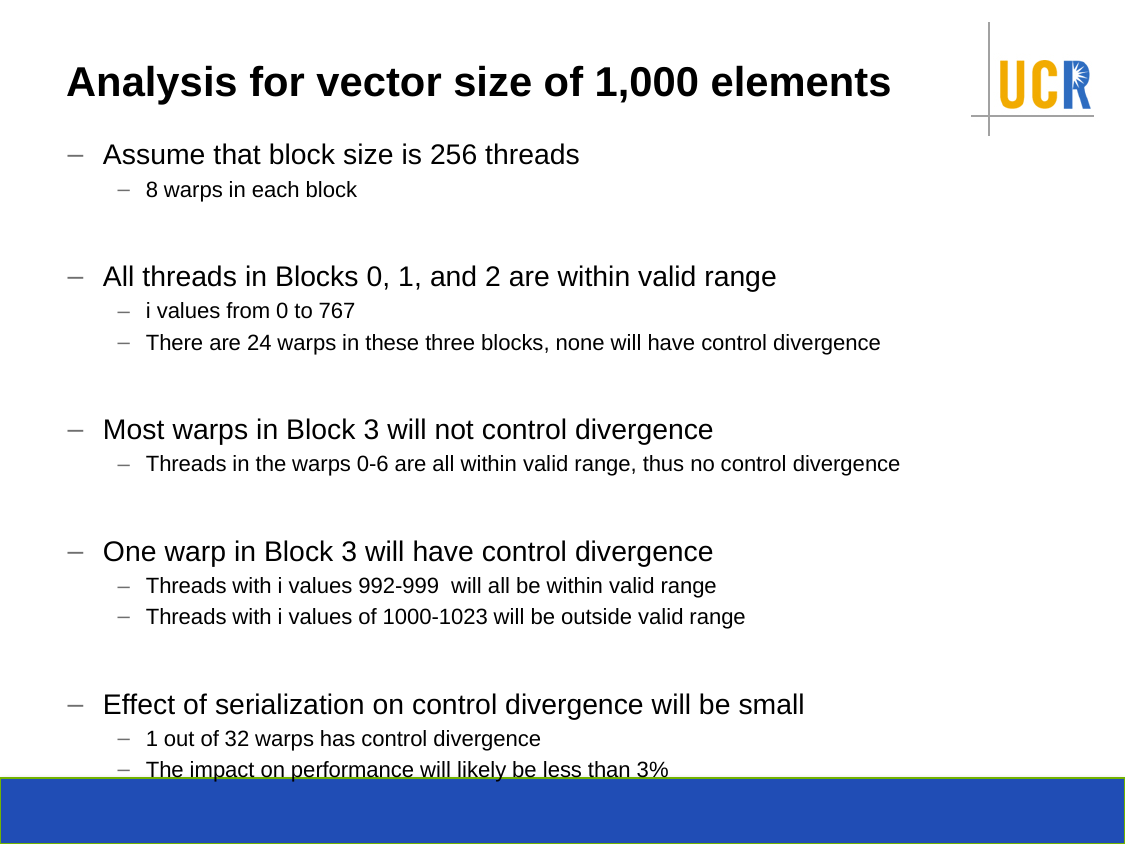

# Analysis for vector size of 1,000 elements
Assume that block size is 256 threads
8 warps in each block

All threads in Blocks 0, 1, and 2 are within valid range
i values from 0 to 767
There are 24 warps in these three blocks, none will have control divergence

Most warps in Block 3 will not control divergence
Threads in the warps 0-6 are all within valid range, thus no control divergence

One warp in Block 3 will have control divergence
Threads with i values 992-999  will all be within valid range
Threads with i values of 1000-1023 will be outside valid range

Effect of serialization on control divergence will be small
1 out of 32 warps has control divergence
The impact on performance will likely be less than 3%